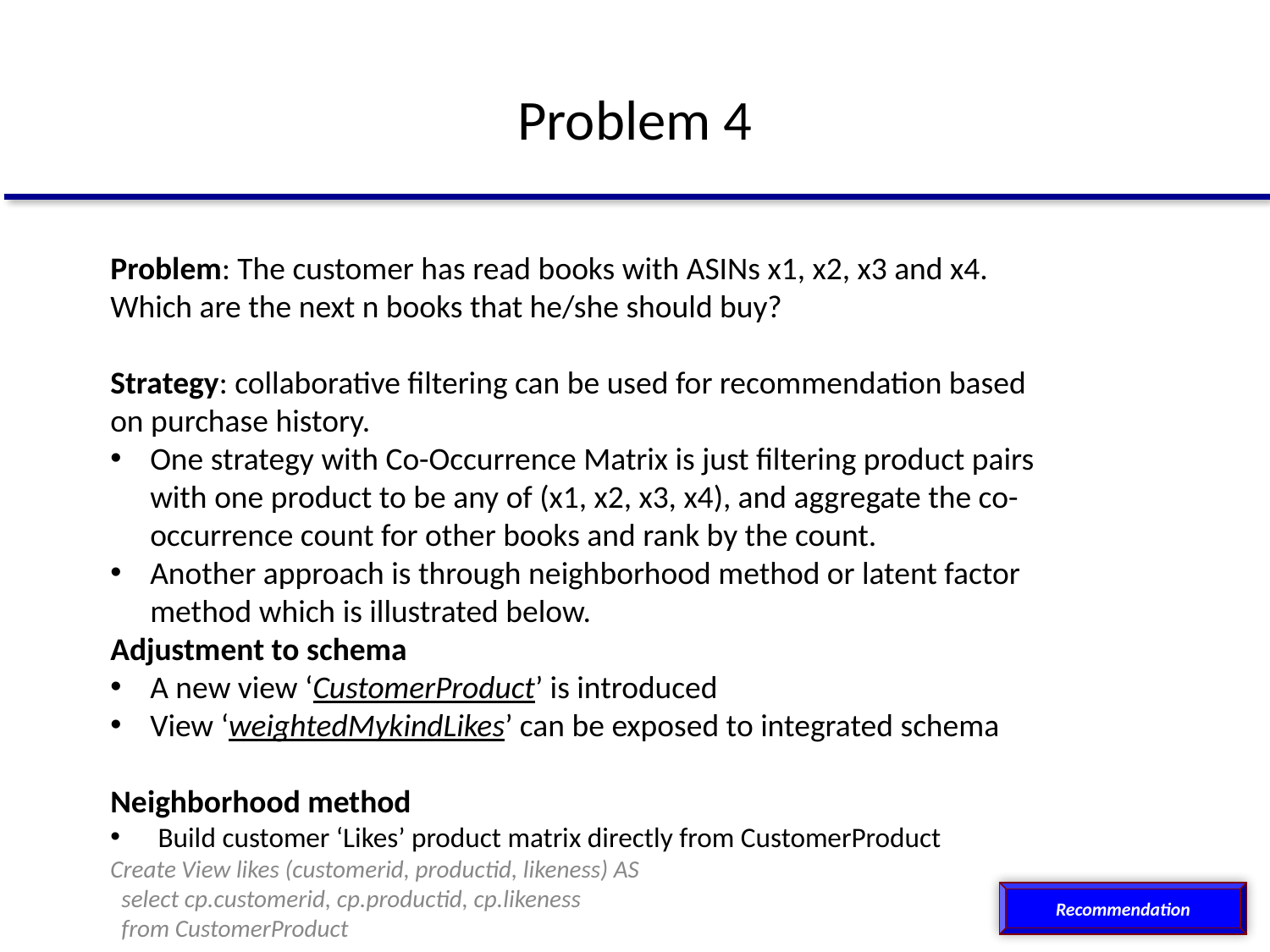

# Problem 4
Problem: The customer has read books with ASINs x1, x2, x3 and x4. Which are the next n books that he/she should buy?

Strategy: collaborative filtering can be used for recommendation based on purchase history.
One strategy with Co-Occurrence Matrix is just filtering product pairs with one product to be any of (x1, x2, x3, x4), and aggregate the co-occurrence count for other books and rank by the count.
Another approach is through neighborhood method or latent factor method which is illustrated below.
Adjustment to schema
A new view ‘CustomerProduct’ is introduced
View ‘weightedMykindLikes’ can be exposed to integrated schema

Neighborhood method
Build customer ‘Likes’ product matrix directly from CustomerProduct
Create View likes (customerid, productid, likeness) AS
  select cp.customerid, cp.productid, cp.likeness
  from CustomerProduct

Recommendation
Recommendation